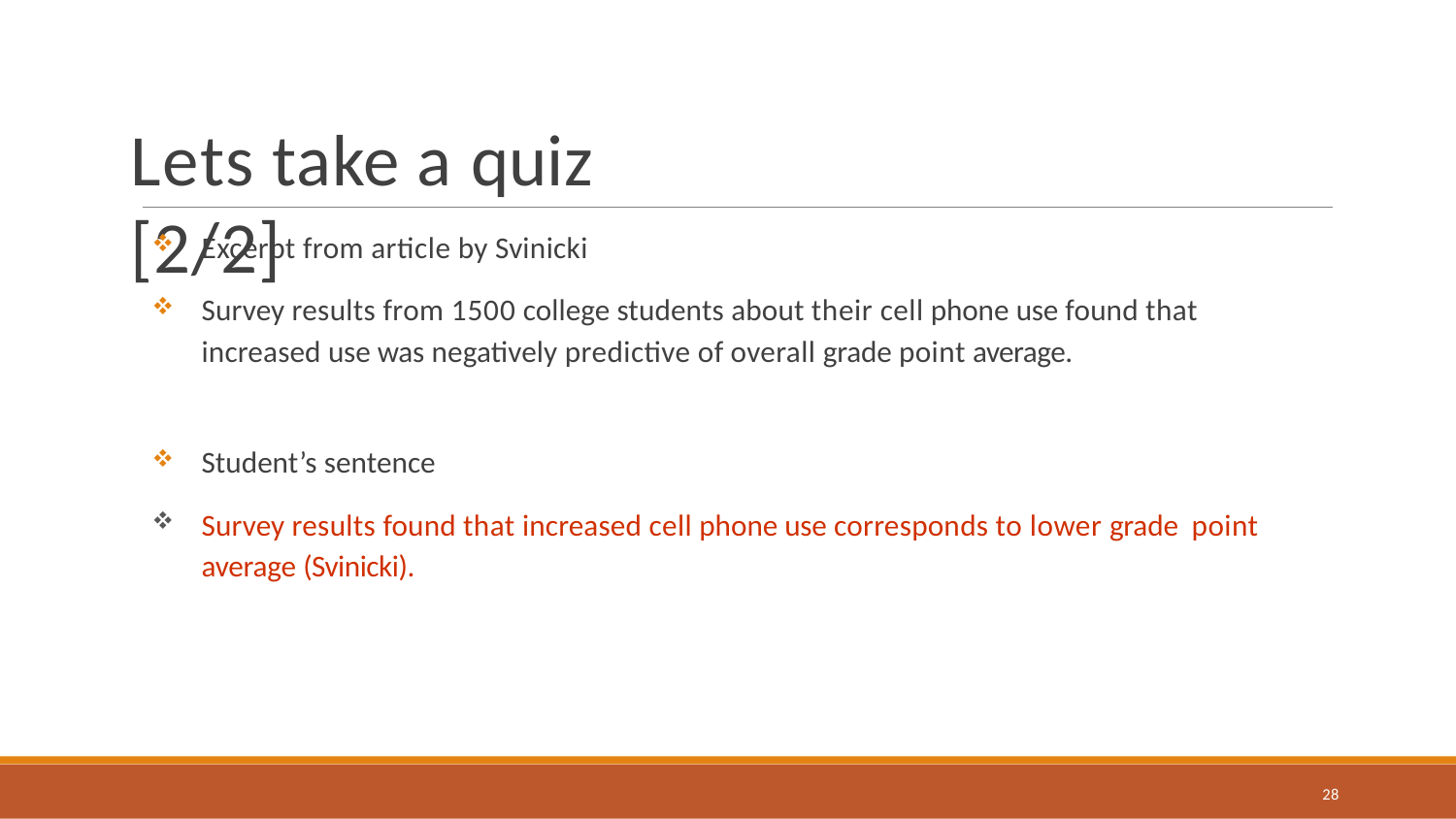

# Lets take a quiz [2/2]
Excerpt from article by Svinicki
Survey results from 1500 college students about their cell phone use found that  increased use was negatively predictive of overall grade point average.

Student’s sentence
Survey results found that increased cell phone use corresponds to lower grade  point average (Svinicki).
28